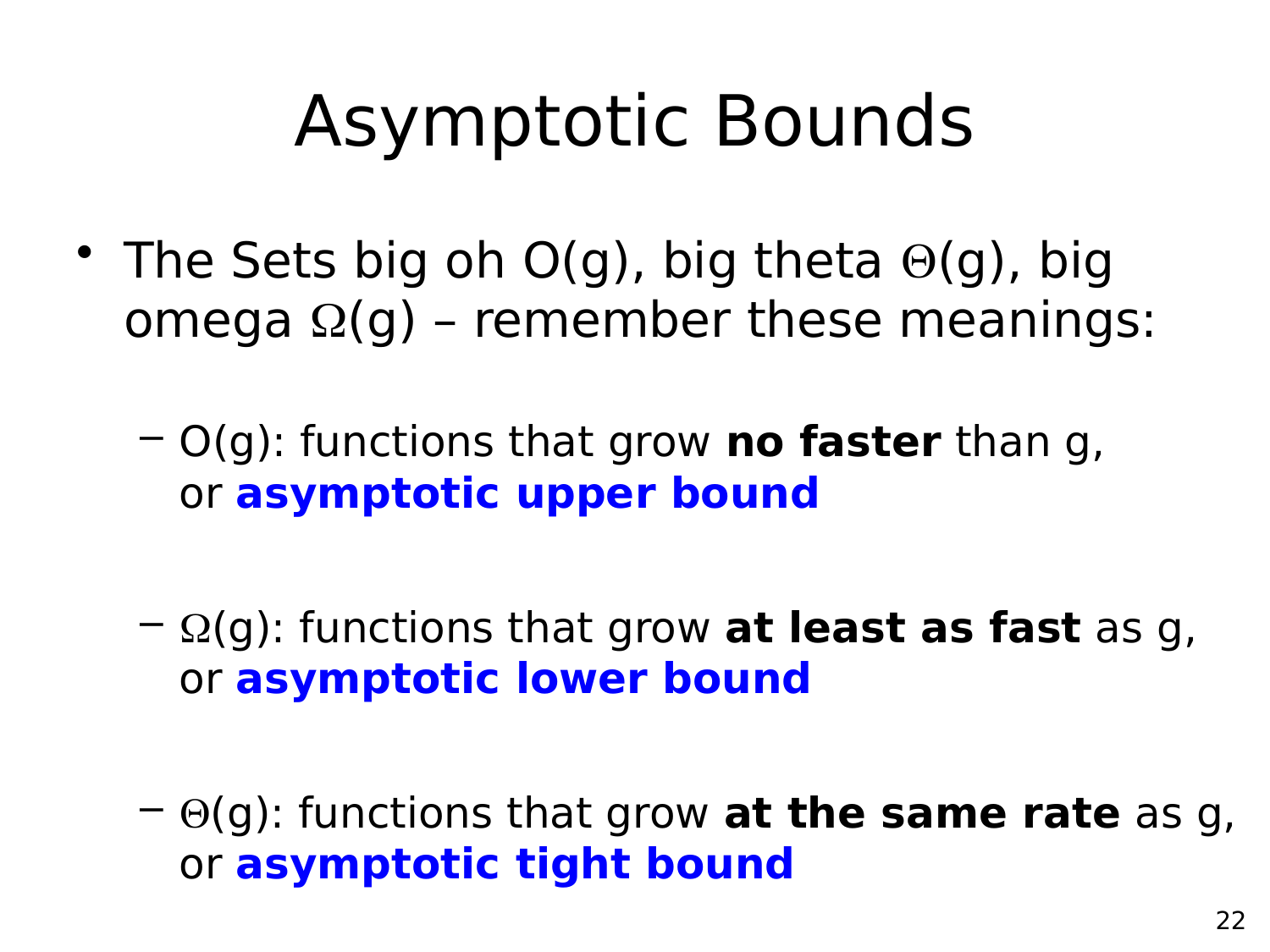

# Asymptotic Bounds
The Sets big oh O(g), big theta Θ(g), big omega Ω(g) – remember these meanings:
O(g): functions that grow no faster than g,
or asymptotic upper bound

Ω(g): functions that grow at least as fast as g,
or asymptotic lower bound

Θ(g): functions that grow at the same rate as g,
or asymptotic tight bound